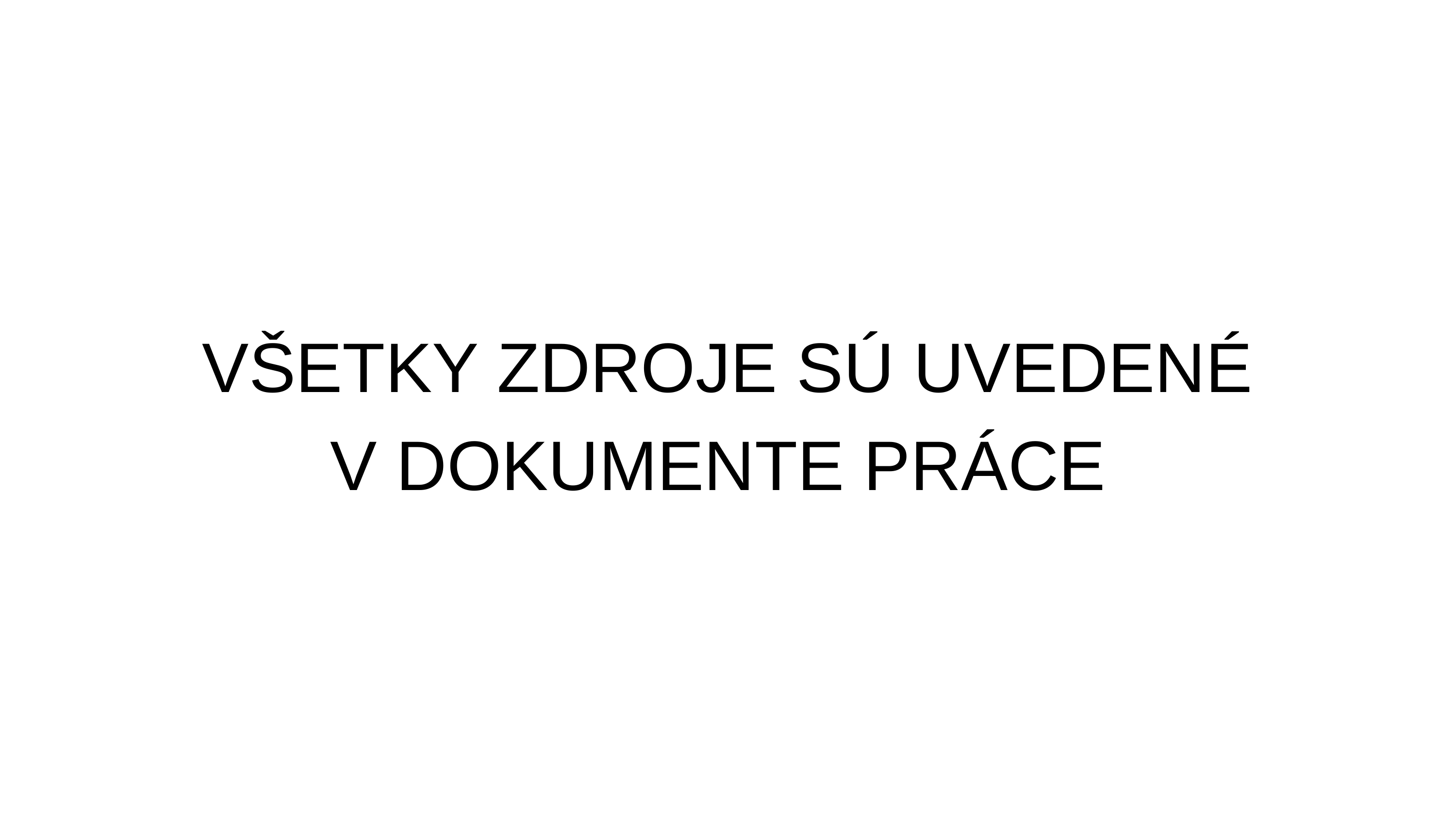

VŠETKY ZDROJE SÚ UVEDENÉ V DOKUMENTE PRÁCE